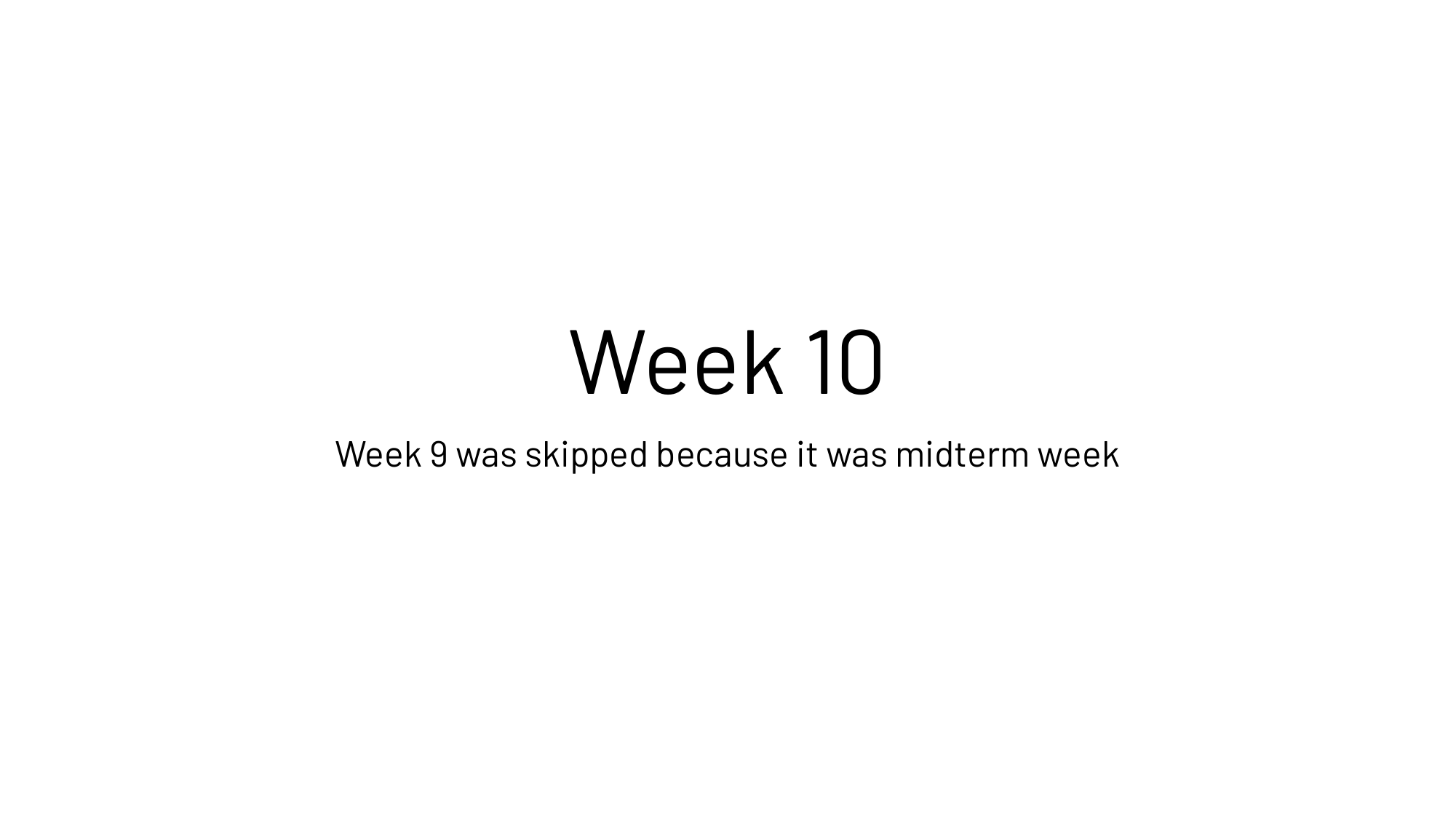

# Week 10
Week 9 was skipped because it was midterm week